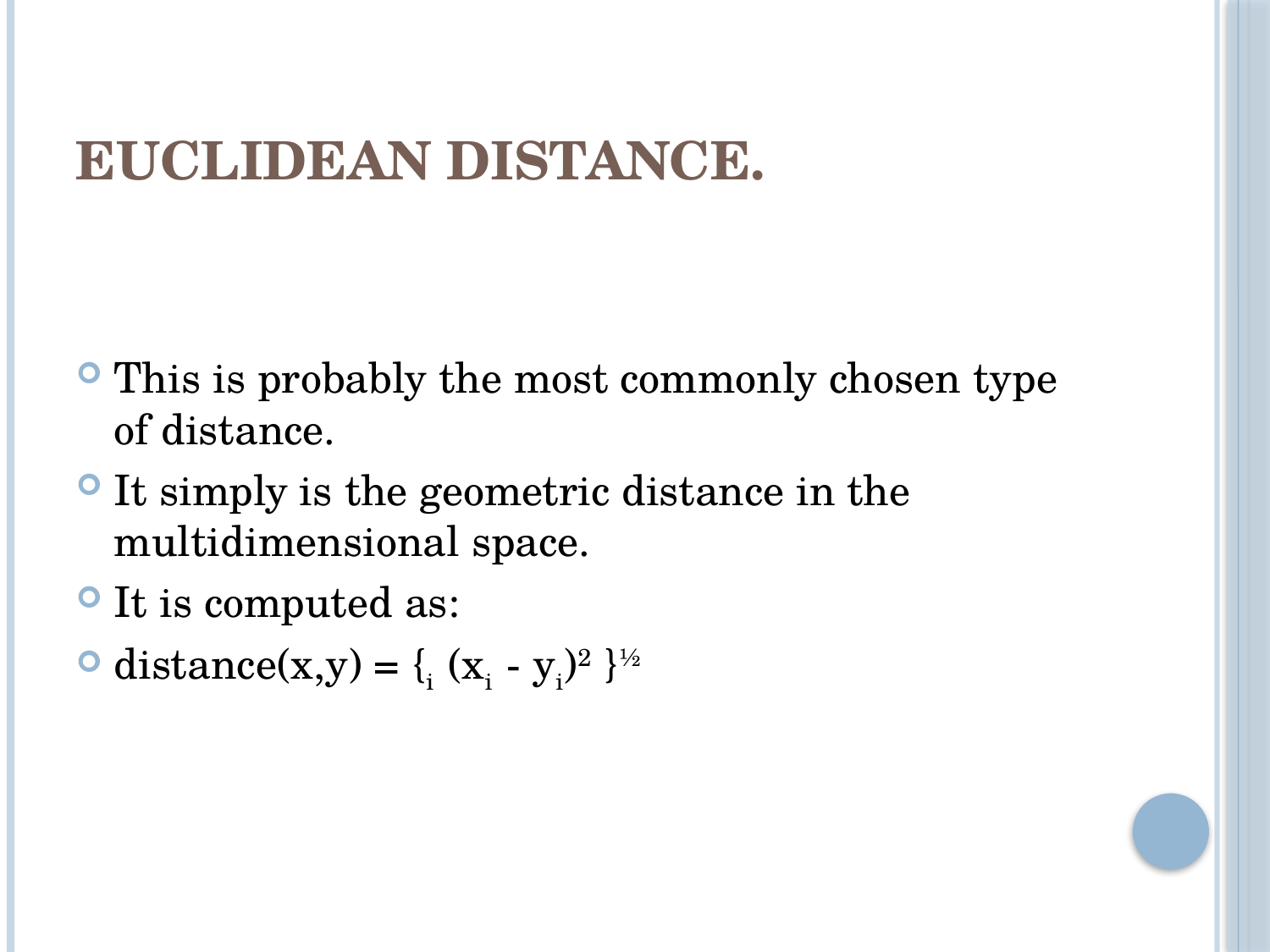

# Euclidean distance.

This is probably the most commonly chosen type of distance.
It simply is the geometric distance in the multidimensional space.
It is computed as:
distance(x,y) = {i (xi - yi)2 }½